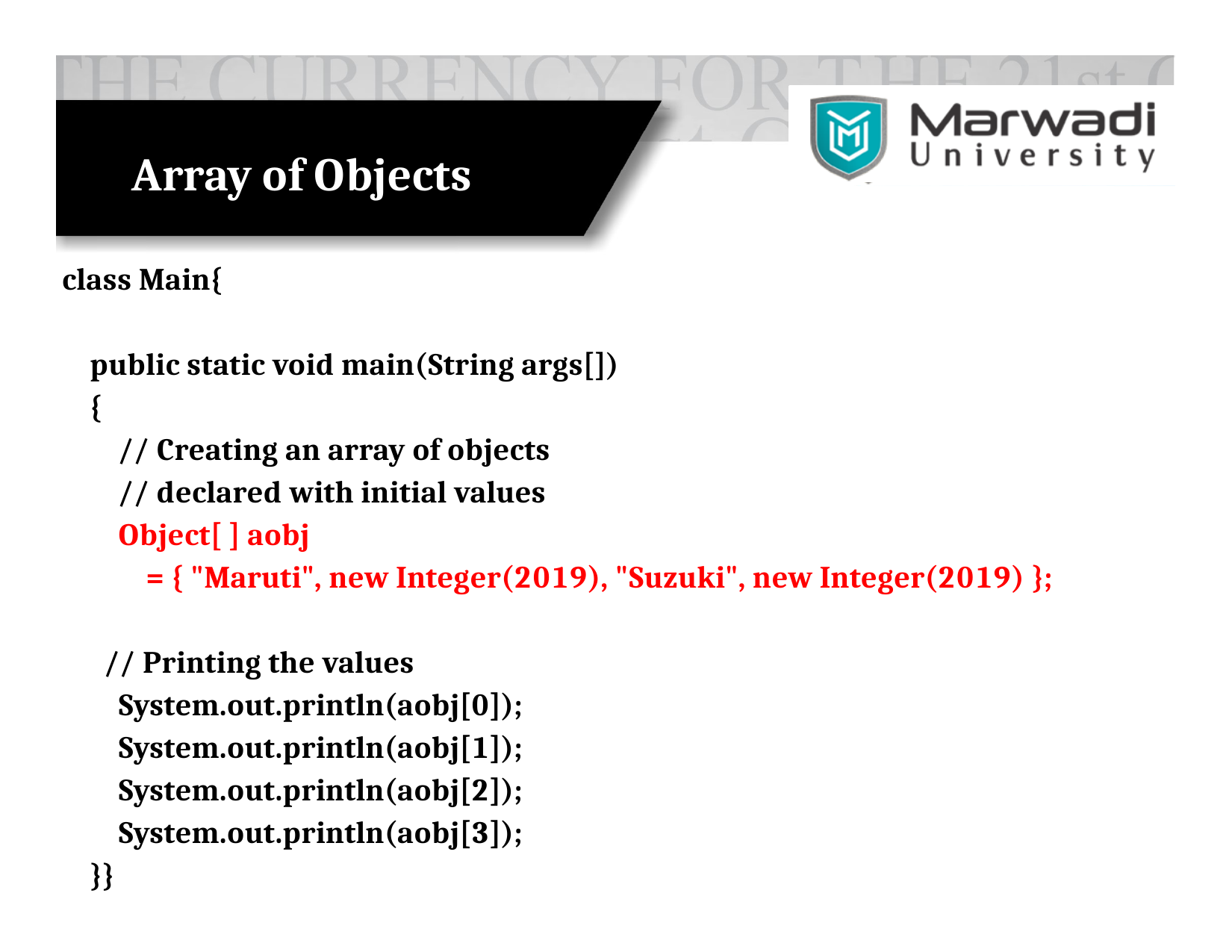

# Array of Objects
class Main{

    public static void main(String args[])
    {
        // Creating an array of objects
        // declared with initial values
        Object[ ] aobj
            = { "Maruti", new Integer(2019), "Suzuki", new Integer(2019) };

      // Printing the values
        System.out.println(aobj[0]);
        System.out.println(aobj[1]);
        System.out.println(aobj[2]);
        System.out.println(aobj[3]);
    }}